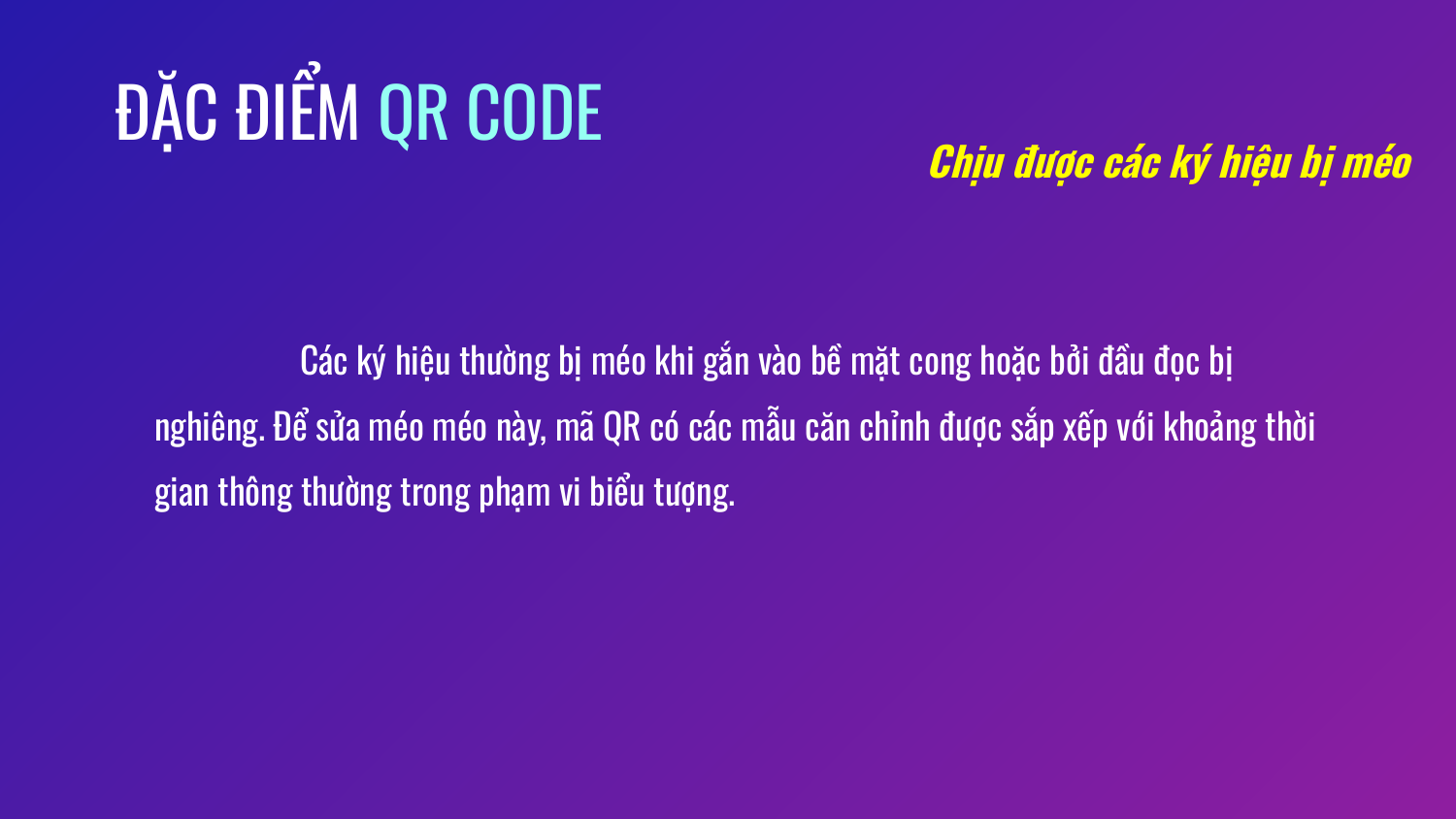

# ĐẶC ĐIỂM QR CODE
Chịu được các ký hiệu bị méo

	Các ký hiệu thường bị méo khi gắn vào bề mặt cong hoặc bởi đầu đọc bị nghiêng. Để sửa méo méo này, mã QR có các mẫu căn chỉnh được sắp xếp với khoảng thời gian thông thường trong phạm vi biểu tượng.